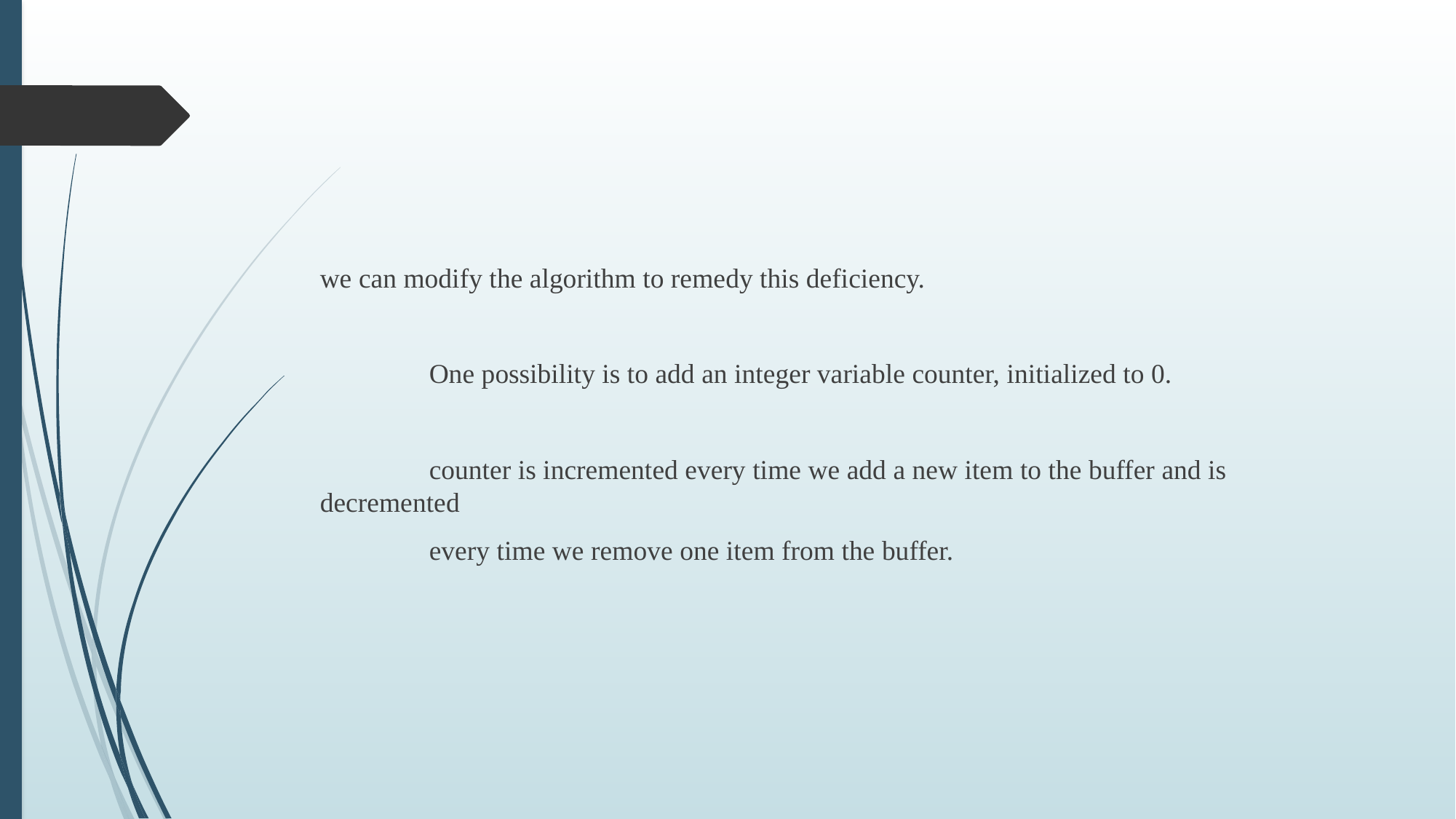

#
we can modify the algorithm to remedy this deficiency.

	One possibility is to add an integer variable counter, initialized to 0.

	counter is incremented every time we add a new item to the buffer and is decremented
	every time we remove one item from the buffer.